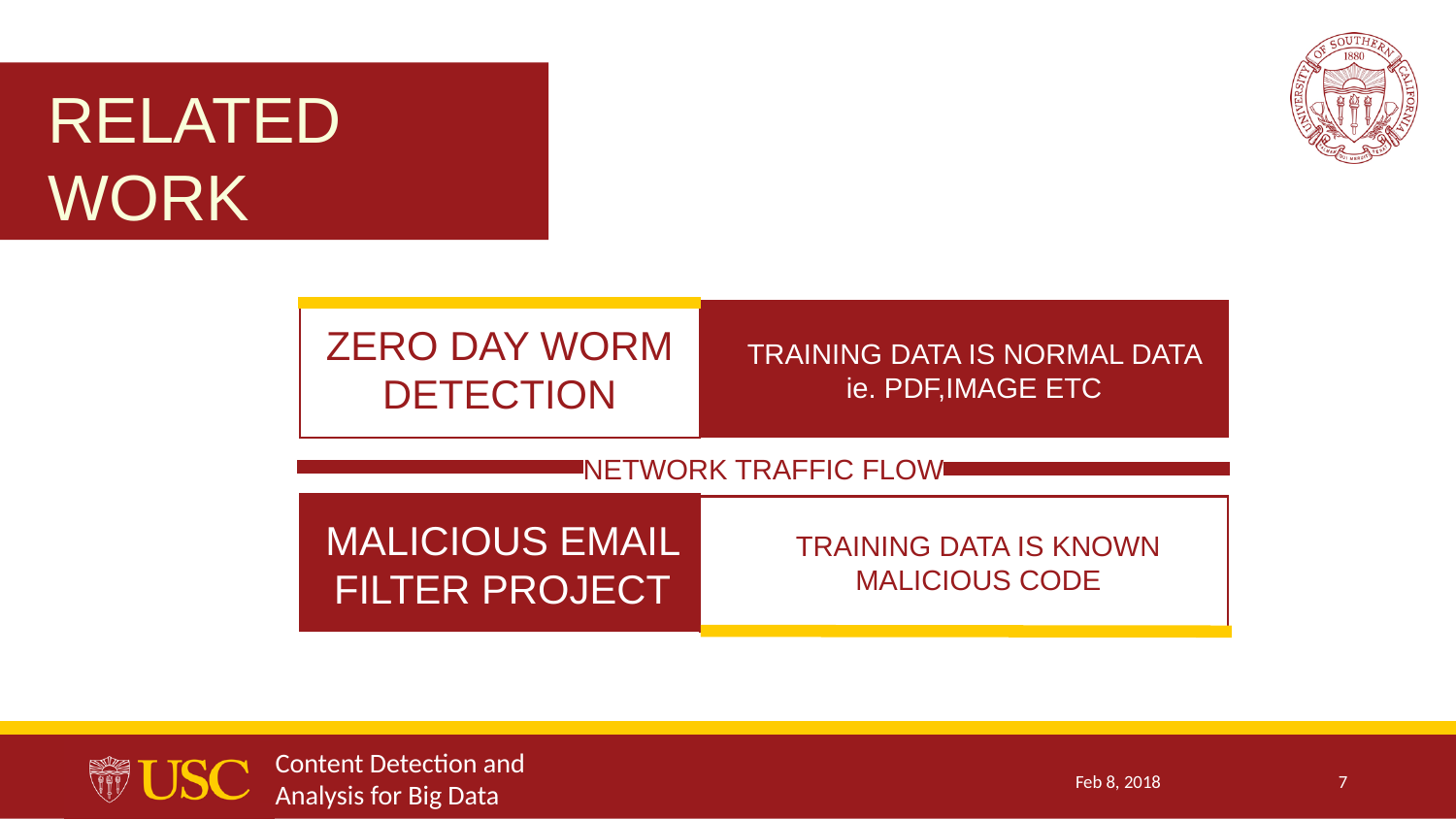

RELATED WORK

ZERO DAY WORM DETECTION
TRAINING DATA IS NORMAL DATA ie. PDF,IMAGE ETC
NETWORK TRAFFIC FLOW

MALICIOUS EMAIL FILTER PROJECT
TRAINING DATA IS KNOWN MALICIOUS CODE
Content Detection and Analysis for Big Data

Feb 8, 2018
7